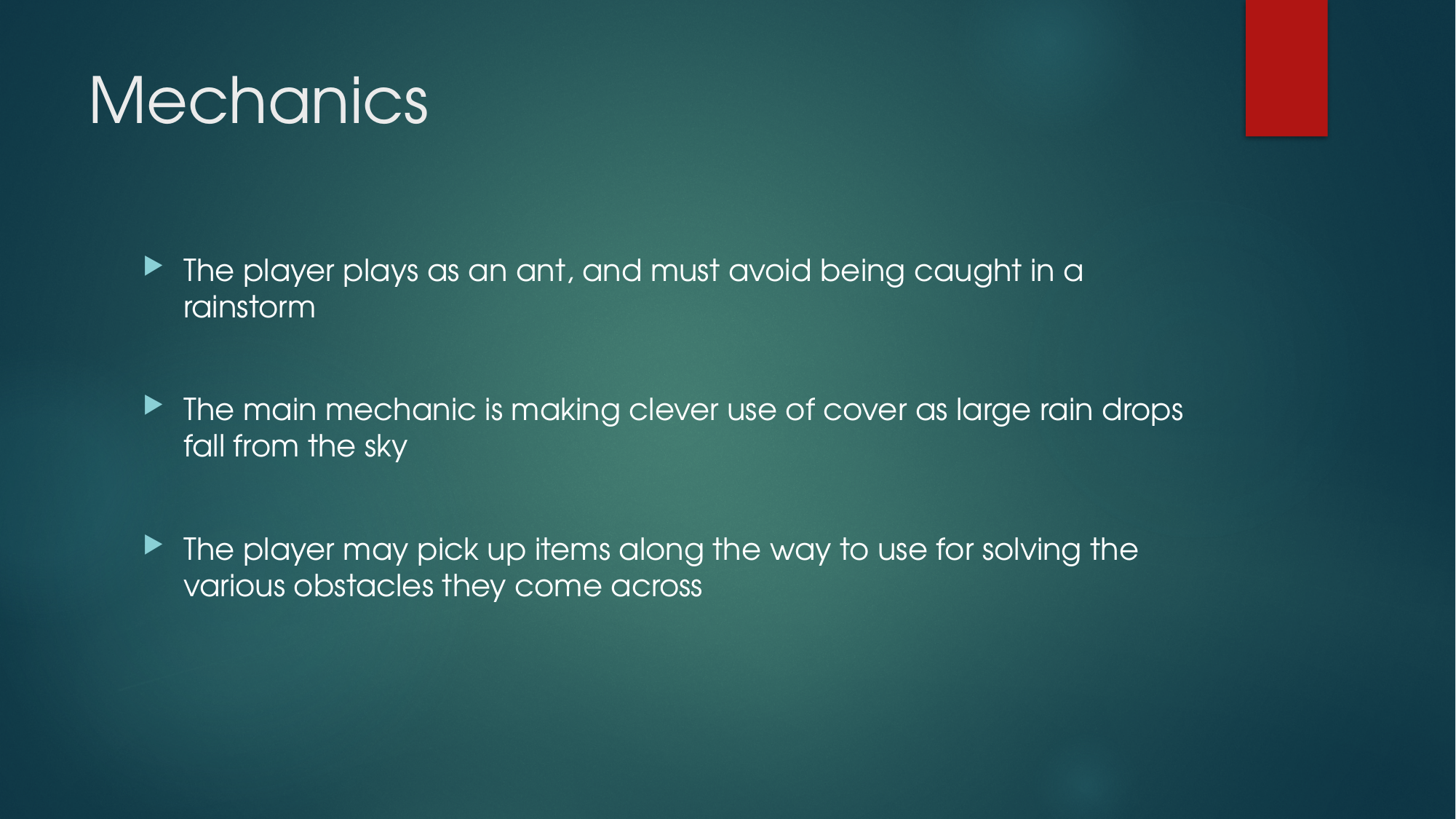

# Mechanics
The player plays as an ant, and must avoid being caught in a rainstorm

The main mechanic is making clever use of cover as large rain drops fall from the sky

The player may pick up items along the way to use for solving the various obstacles they come across